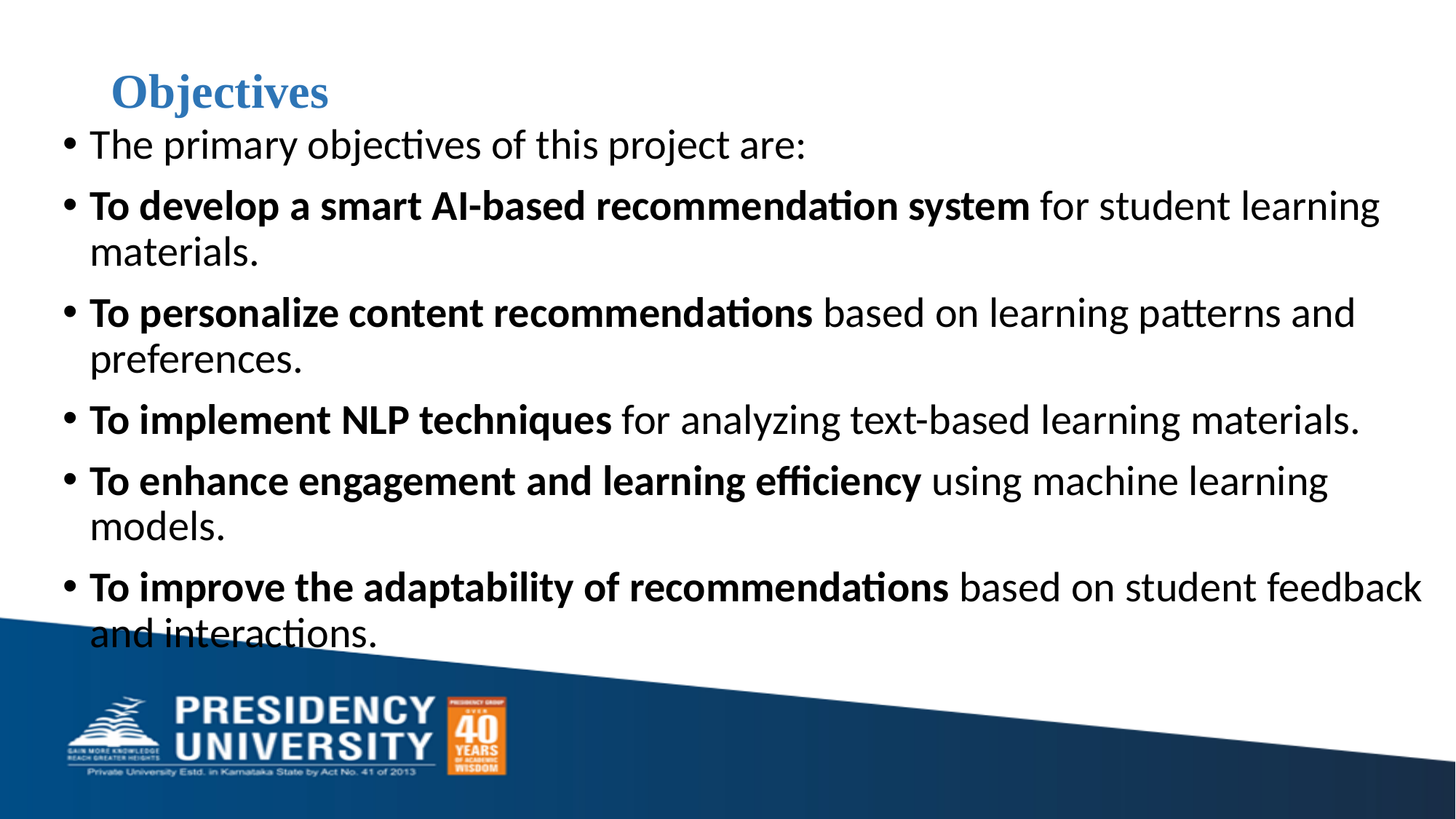

# Objectives
The primary objectives of this project are:
To develop a smart AI-based recommendation system for student learning materials.
To personalize content recommendations based on learning patterns and preferences.
To implement NLP techniques for analyzing text-based learning materials.
To enhance engagement and learning efficiency using machine learning models.
To improve the adaptability of recommendations based on student feedback and interactions.
6